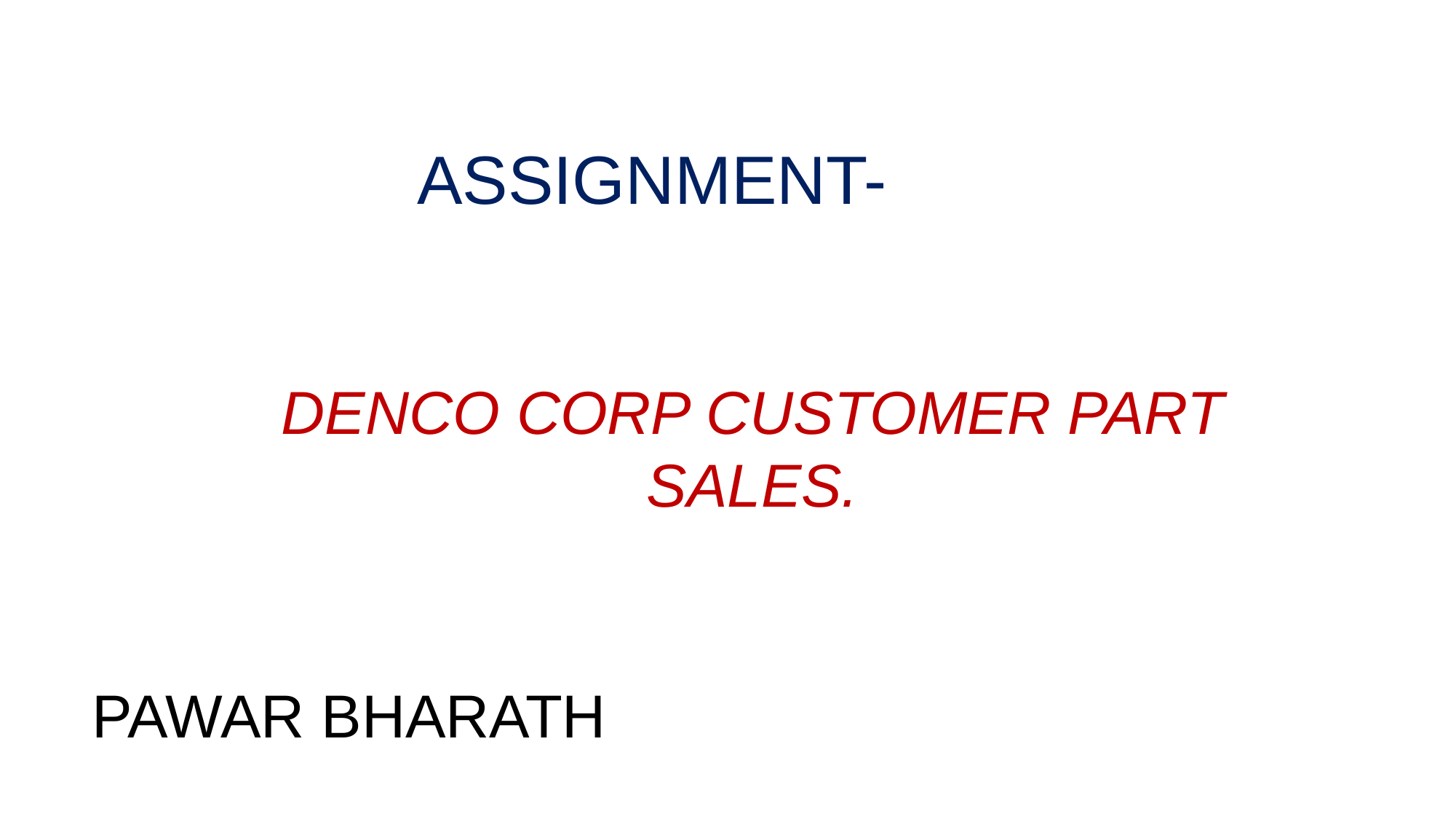

# ASSIGNMENT-
DENCO CORP CUSTOMER PART SALES.

PAWAR BHARATH